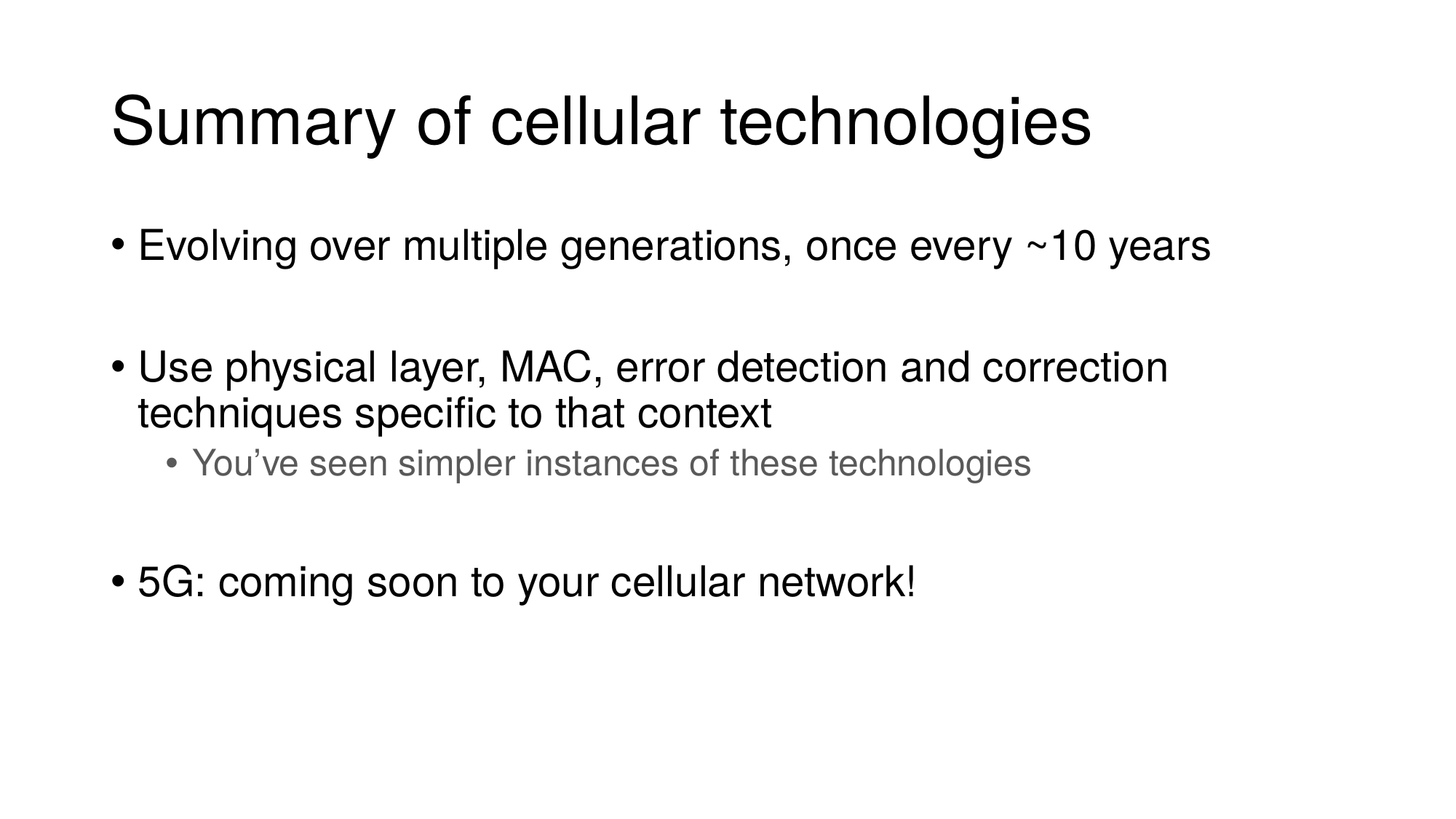

# Summary of cellular technologies
Evolving over multiple generations, once every ~10 years

Use physical layer, MAC, error detection and correction techniques specific to that context
You’ve seen simpler instances of these technologies

5G: coming soon to your cellular network!